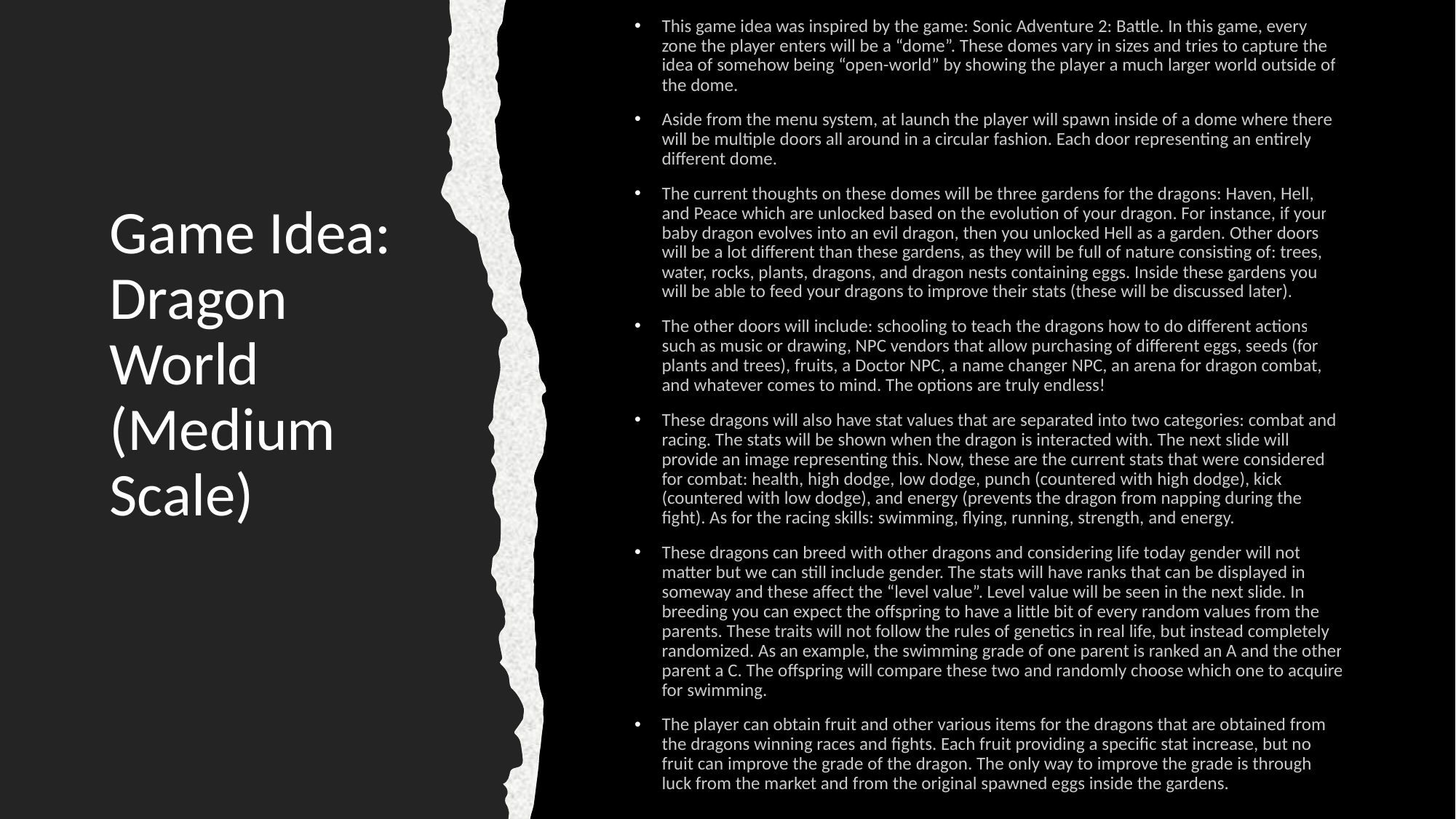

This game idea was inspired by the game: Sonic Adventure 2: Battle. In this game, every zone the player enters will be a “dome”. These domes vary in sizes and tries to capture the idea of somehow being “open-world” by showing the player a much larger world outside of the dome.
Aside from the menu system, at launch the player will spawn inside of a dome where there will be multiple doors all around in a circular fashion. Each door representing an entirely different dome.
The current thoughts on these domes will be three gardens for the dragons: Haven, Hell, and Peace which are unlocked based on the evolution of your dragon. For instance, if your baby dragon evolves into an evil dragon, then you unlocked Hell as a garden. Other doors will be a lot different than these gardens, as they will be full of nature consisting of: trees, water, rocks, plants, dragons, and dragon nests containing eggs. Inside these gardens you will be able to feed your dragons to improve their stats (these will be discussed later).
The other doors will include: schooling to teach the dragons how to do different actions such as music or drawing, NPC vendors that allow purchasing of different eggs, seeds (for plants and trees), fruits, a Doctor NPC, a name changer NPC, an arena for dragon combat, and whatever comes to mind. The options are truly endless!
These dragons will also have stat values that are separated into two categories: combat and racing. The stats will be shown when the dragon is interacted with. The next slide will provide an image representing this. Now, these are the current stats that were considered for combat: health, high dodge, low dodge, punch (countered with high dodge), kick (countered with low dodge), and energy (prevents the dragon from napping during the fight). As for the racing skills: swimming, flying, running, strength, and energy.
These dragons can breed with other dragons and considering life today gender will not matter but we can still include gender. The stats will have ranks that can be displayed in someway and these affect the “level value”. Level value will be seen in the next slide. In breeding you can expect the offspring to have a little bit of every random values from the parents. These traits will not follow the rules of genetics in real life, but instead completely randomized. As an example, the swimming grade of one parent is ranked an A and the other parent a C. The offspring will compare these two and randomly choose which one to acquire for swimming.
The player can obtain fruit and other various items for the dragons that are obtained from the dragons winning races and fights. Each fruit providing a specific stat increase, but no fruit can improve the grade of the dragon. The only way to improve the grade is through luck from the market and from the original spawned eggs inside the gardens.
# Game Idea: Dragon World (Medium Scale)